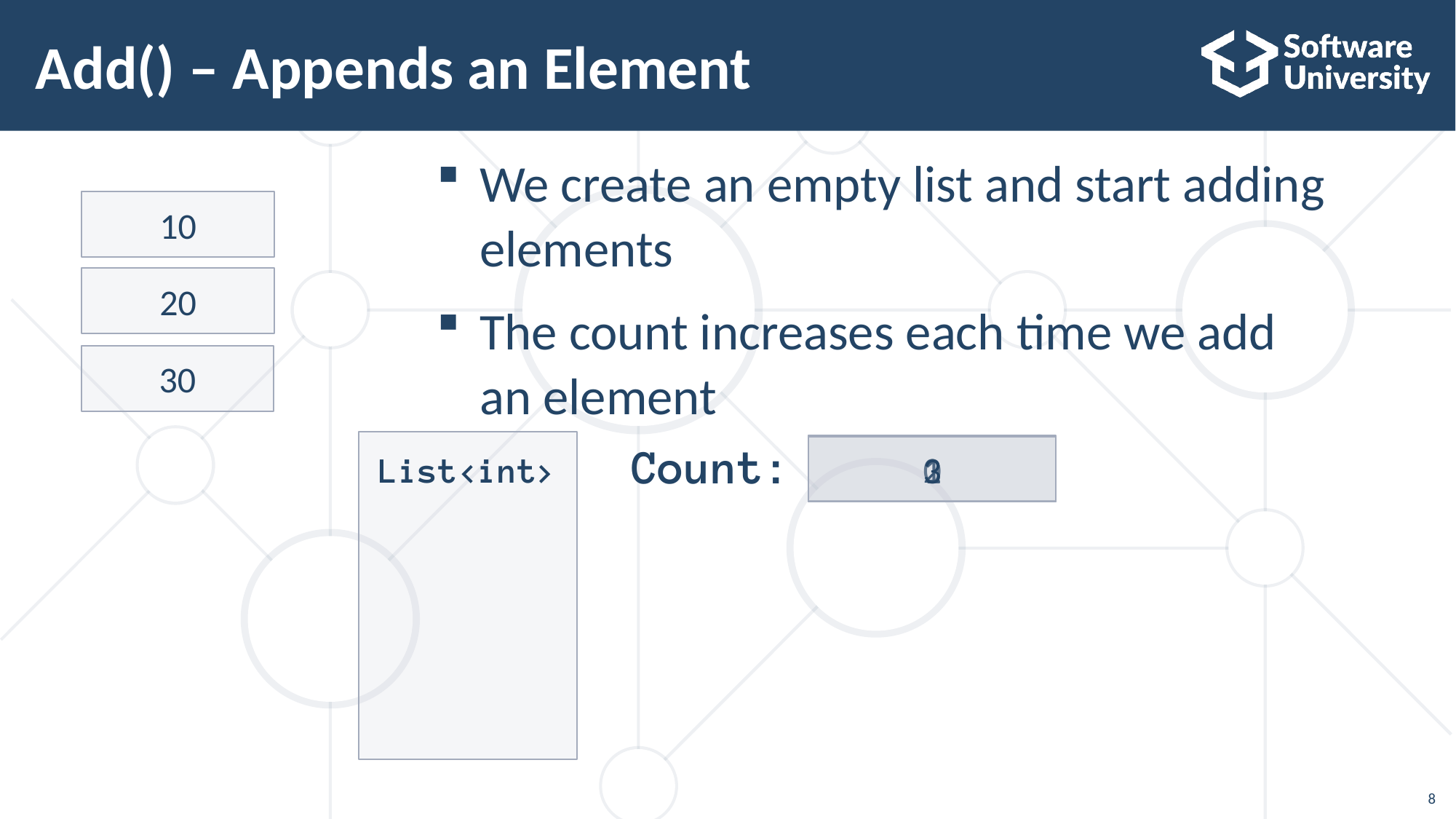

# Add() – Appends an Element
We create an empty list and start adding
elements
The count increases each time we add
an element
10
20
30

0
2
Count:
1
3
List<int>
8